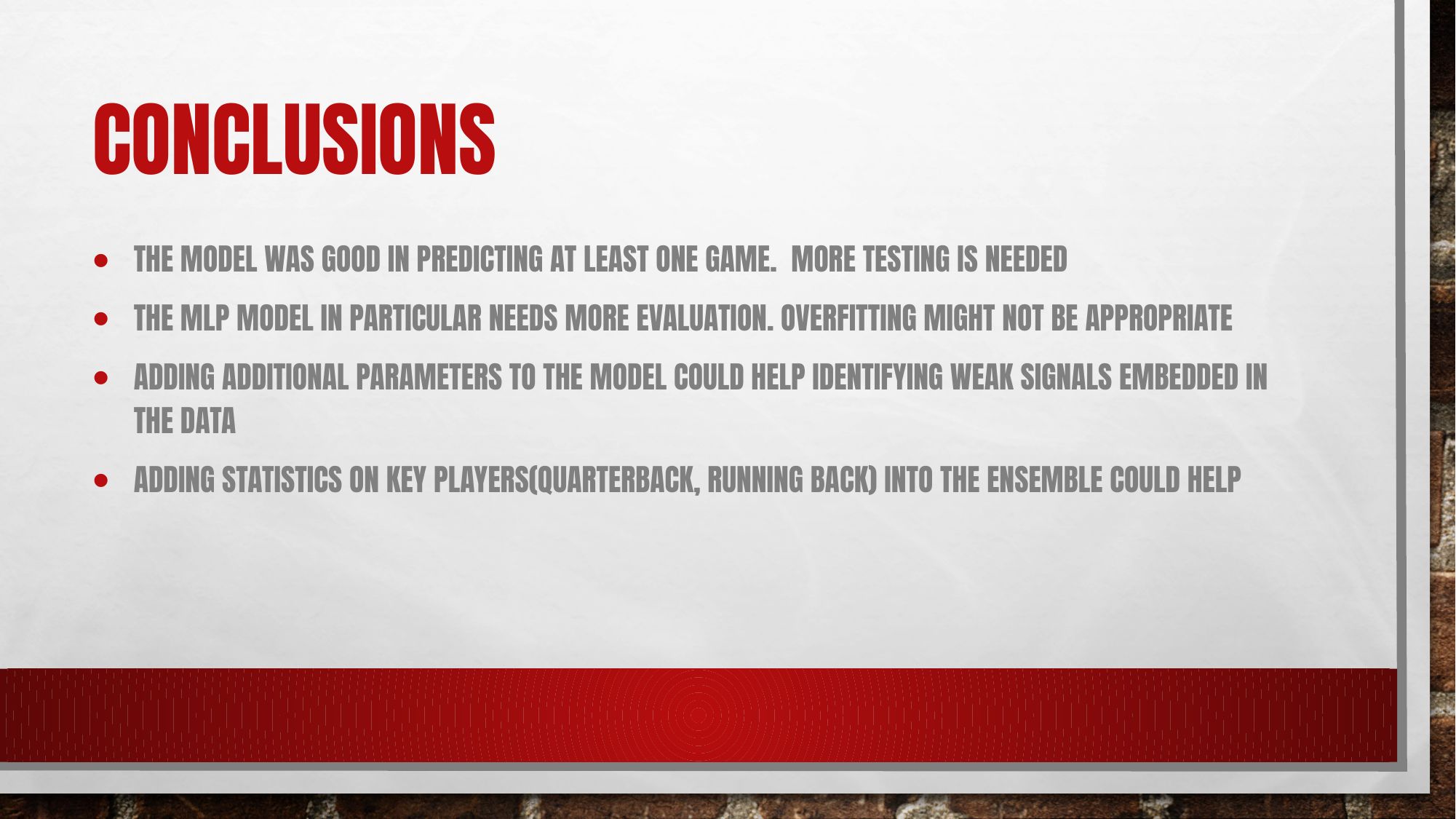

# conclusions
The model was good in predicting at least one game.  More testing is needed
The mlp model in particular needs more evaluation. Overfitting might not be appropriate
Adding additional parameters to the model could help identifying weak signals embedded in the data
Adding statistics on key players(quarterback, running back) into the ensemble could help